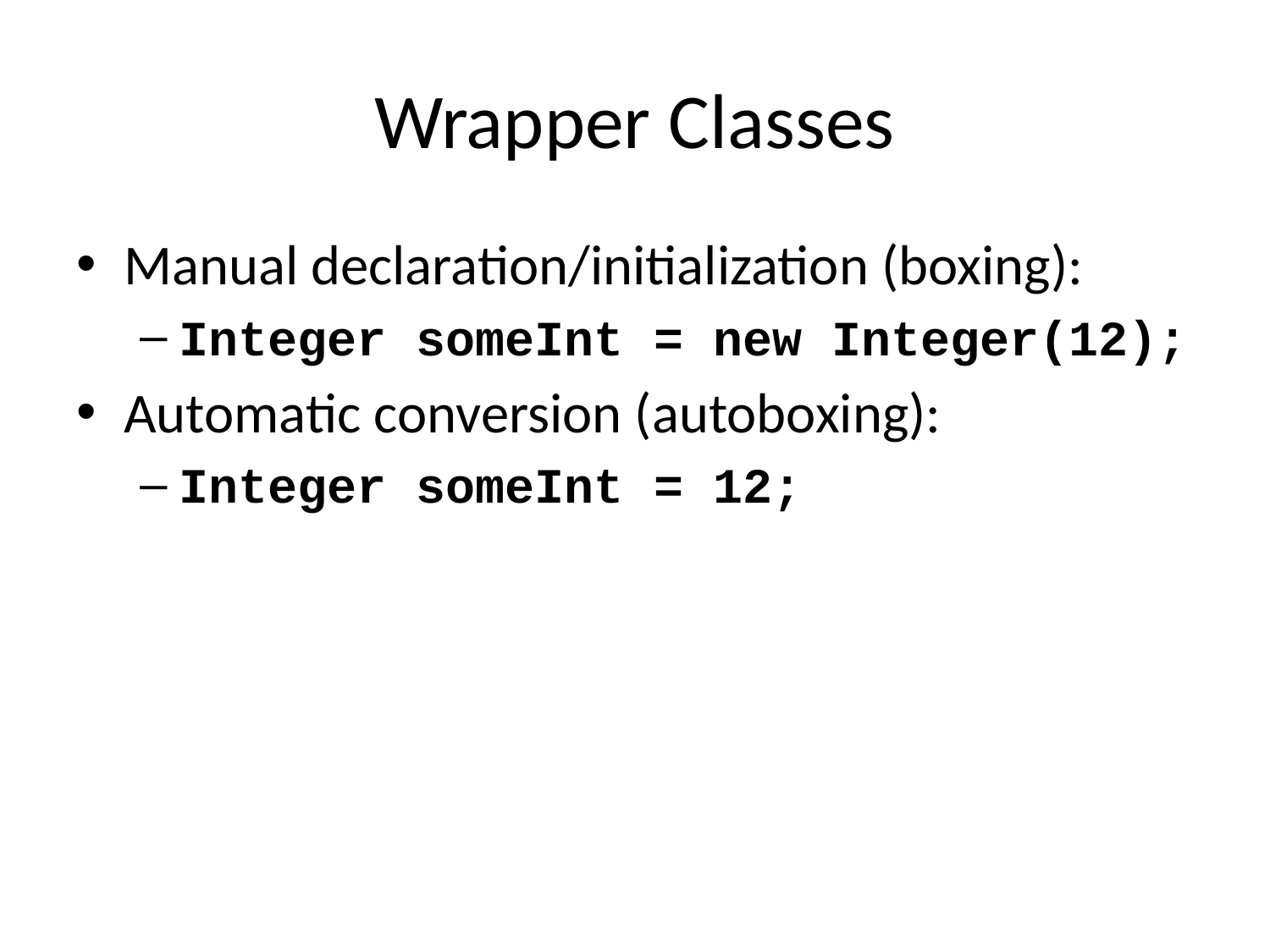

# Wrapper Classes
Manual declaration/initialization (boxing):
Integer someInt = new Integer(12);
Automatic conversion (autoboxing):
Integer someInt = 12;